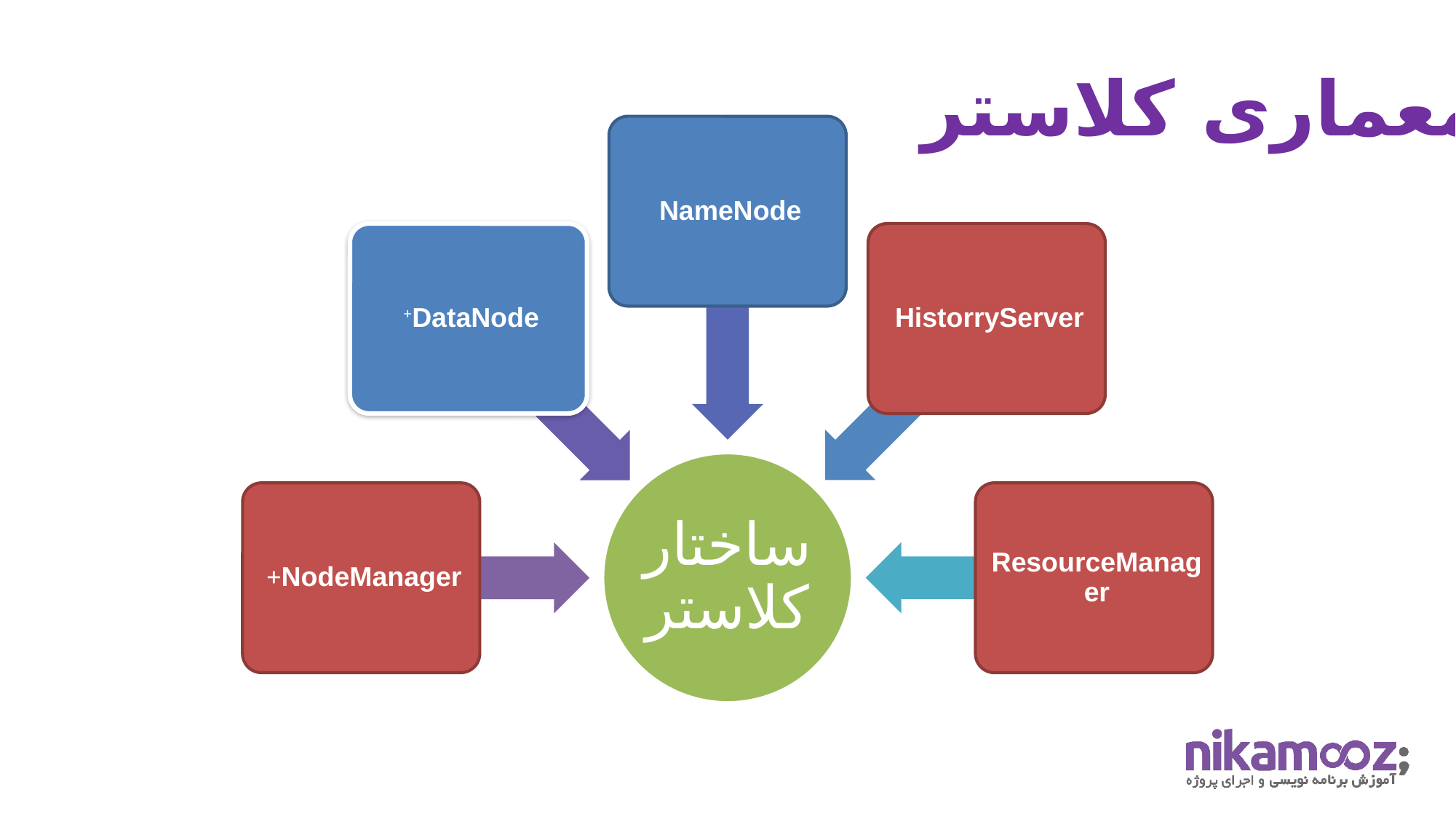

معماری کلاستر
ساختار کلاستر
NodeManager+
DataNode+
NameNode
HistorryServer
ResourceManager